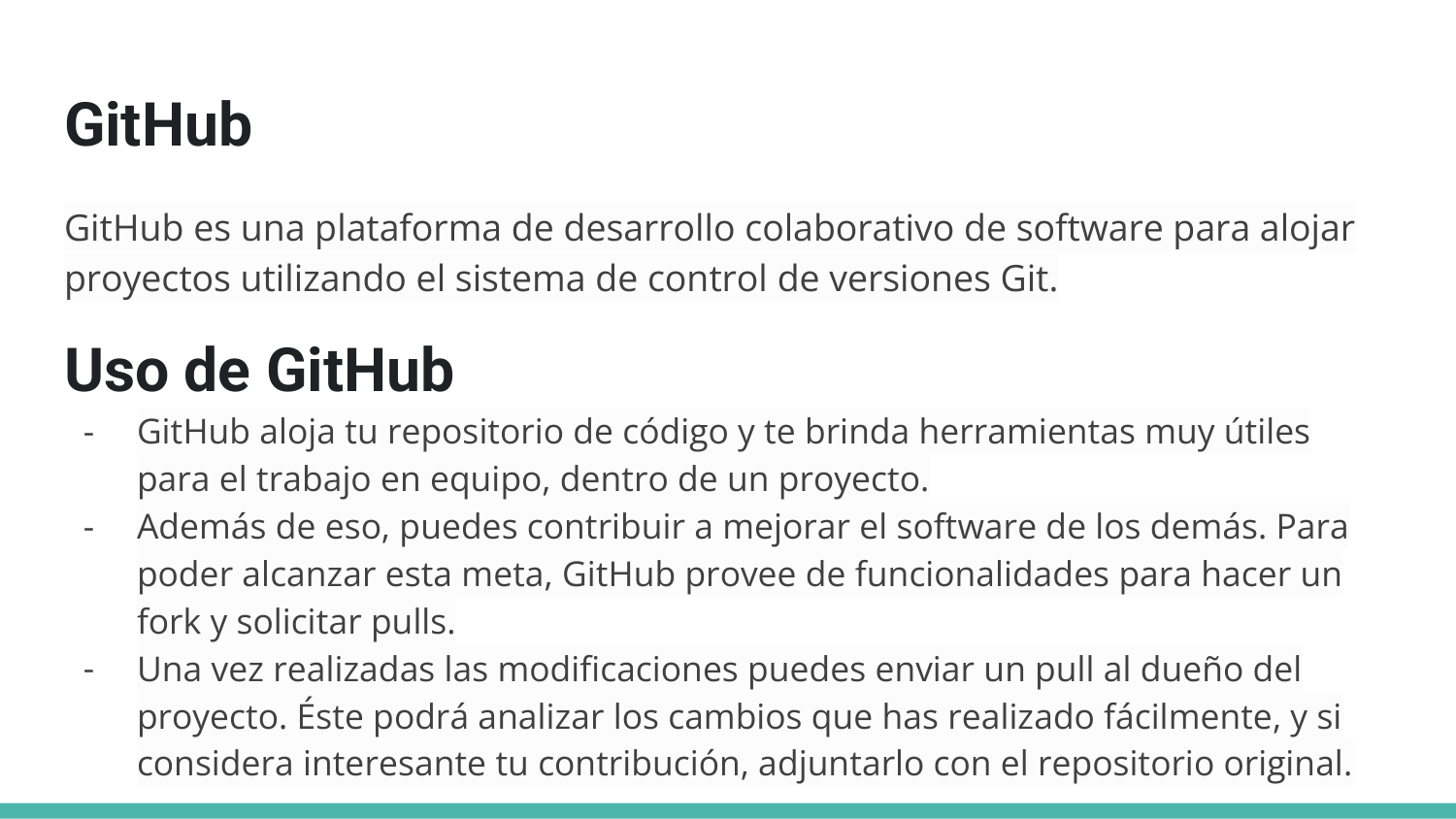

# GitHub
GitHub es una plataforma de desarrollo colaborativo de software para alojar proyectos utilizando el sistema de control de versiones Git.
Uso de GitHub
GitHub aloja tu repositorio de código y te brinda herramientas muy útiles para el trabajo en equipo, dentro de un proyecto.
Además de eso, puedes contribuir a mejorar el software de los demás. Para poder alcanzar esta meta, GitHub provee de funcionalidades para hacer un fork y solicitar pulls.
Una vez realizadas las modificaciones puedes enviar un pull al dueño del proyecto. Éste podrá analizar los cambios que has realizado fácilmente, y si considera interesante tu contribución, adjuntarlo con el repositorio original.